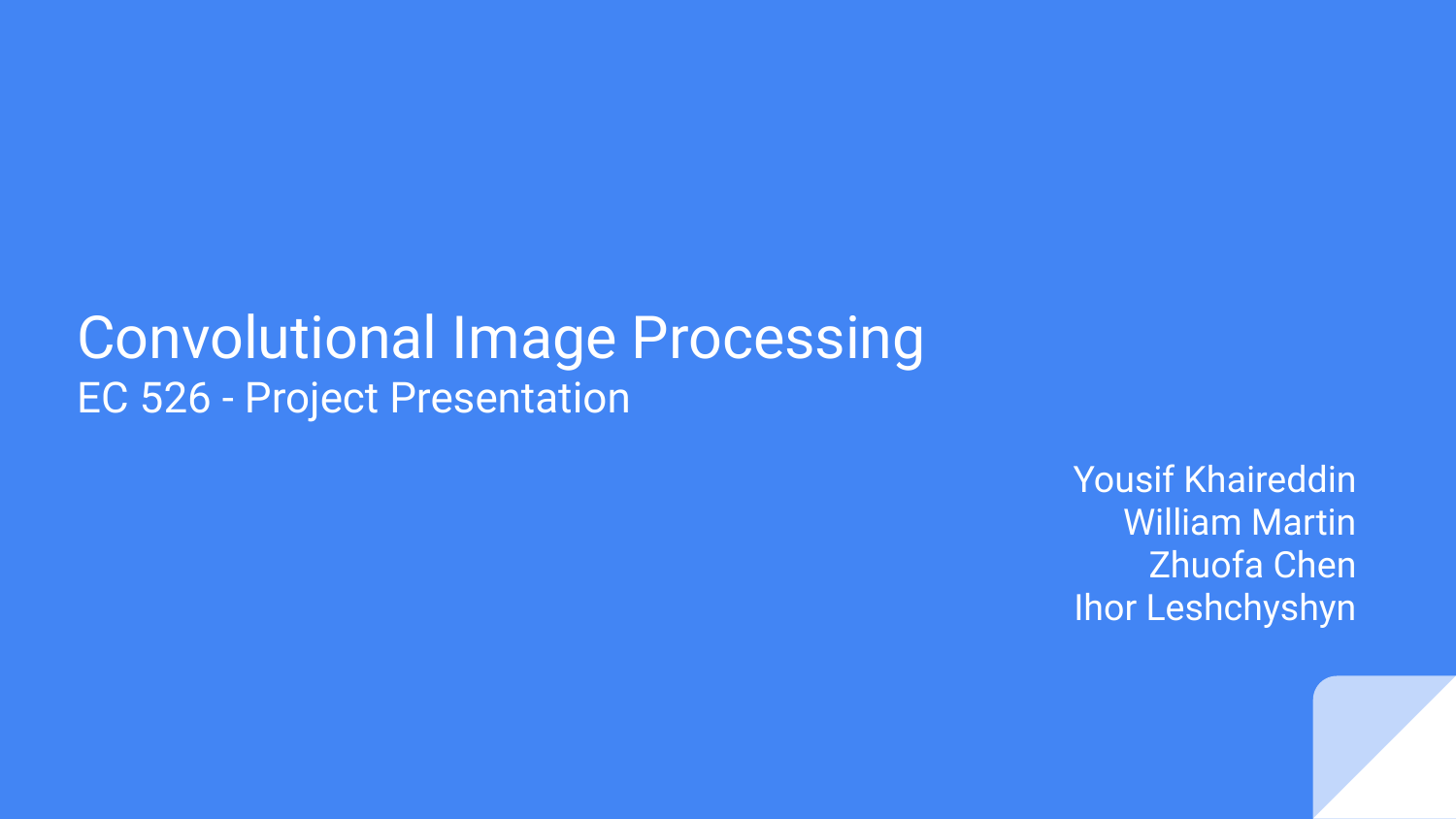

# Convolutional Image Processing EC 526 - Project Presentation
Yousif Khaireddin
William Martin
Zhuofa Chen
Ihor Leshchyshyn